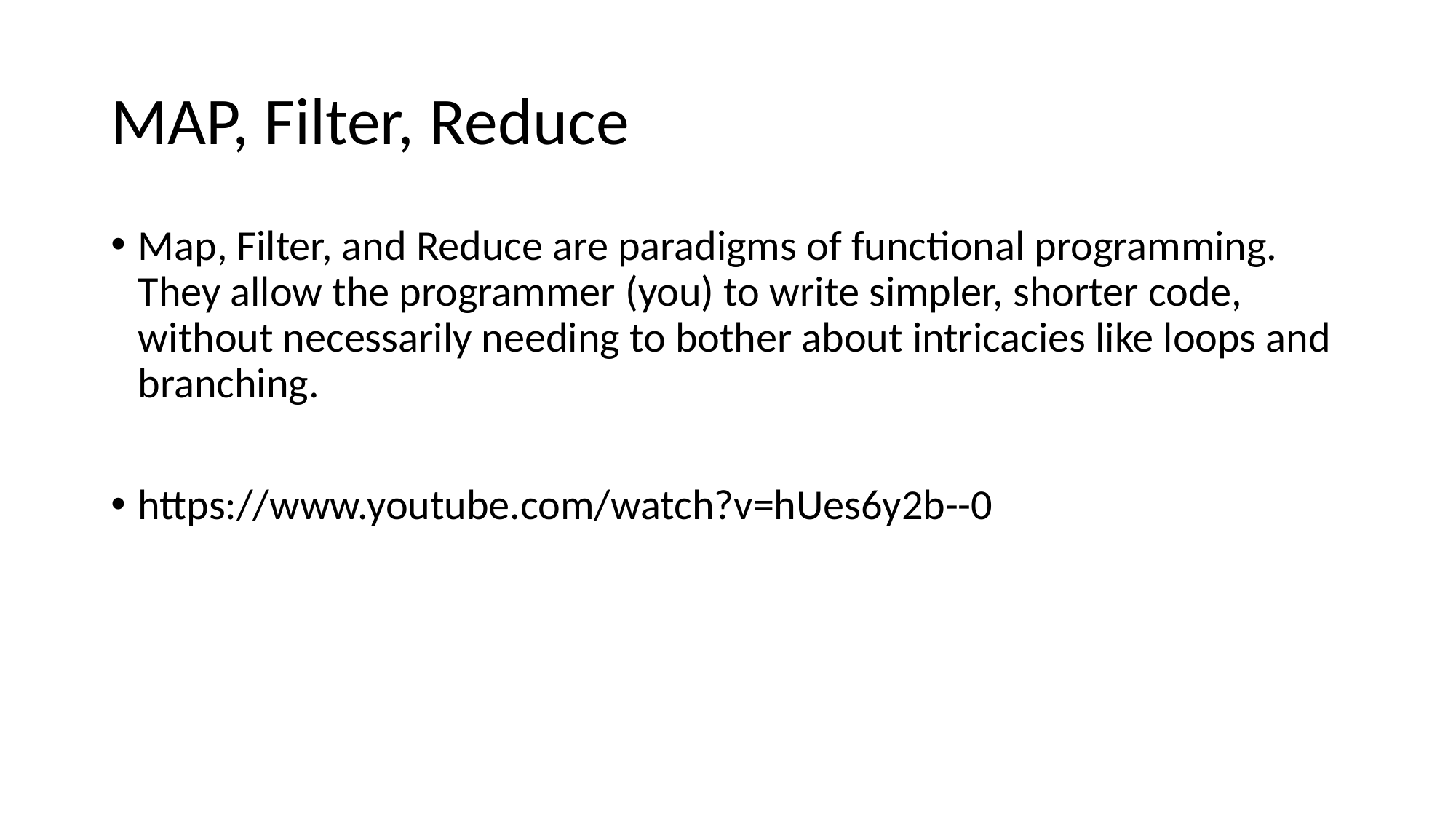

# MAP, Filter, Reduce
Map, Filter, and Reduce are paradigms of functional programming. They allow the programmer (you) to write simpler, shorter code, without necessarily needing to bother about intricacies like loops and branching.

https://www.youtube.com/watch?v=hUes6y2b--0